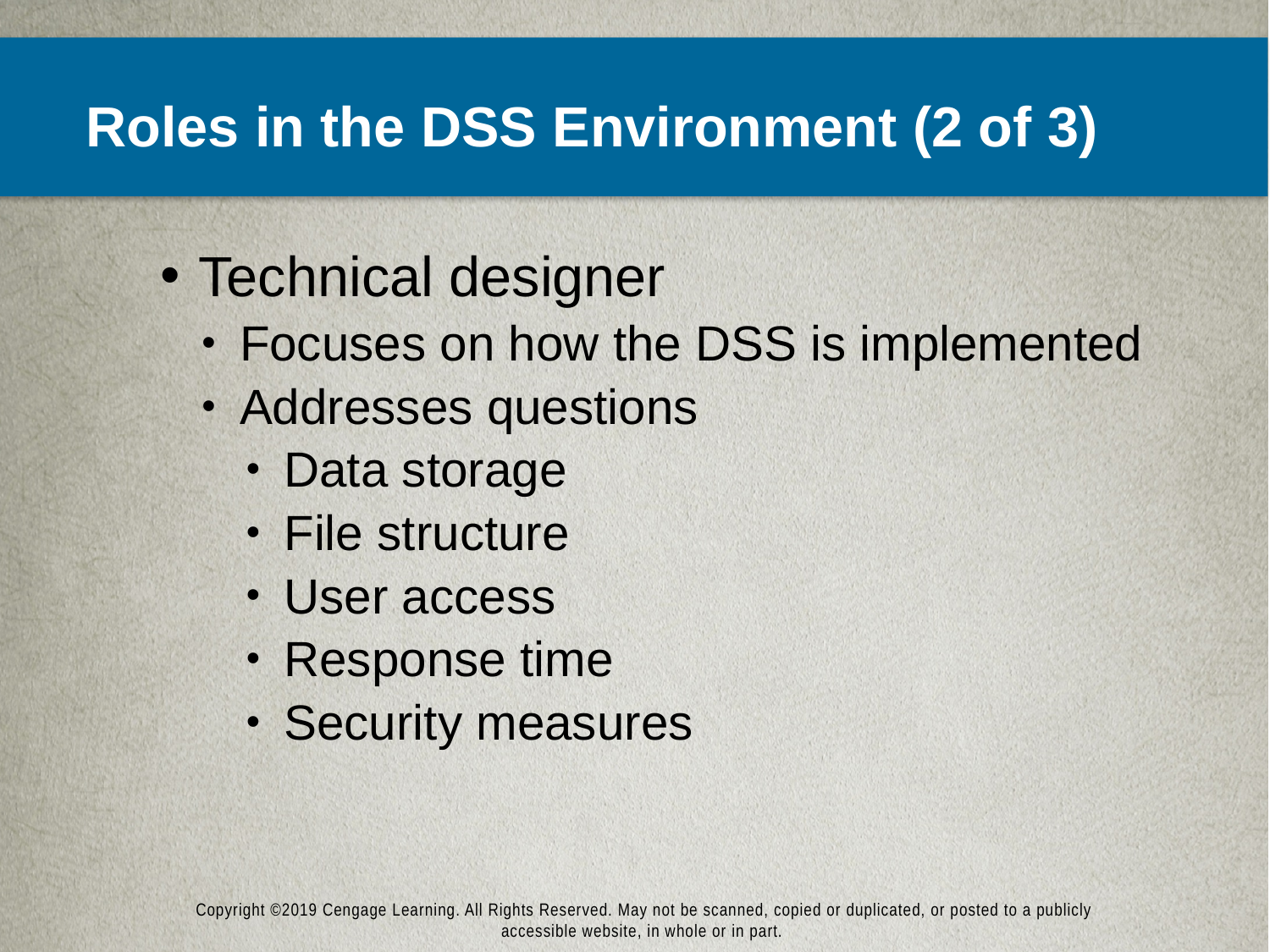

# Roles in the DSS Environment (2 of 3)
Technical designer
Focuses on how the DSS is implemented
Addresses questions
Data storage
File structure
User access
Response time
Security measures